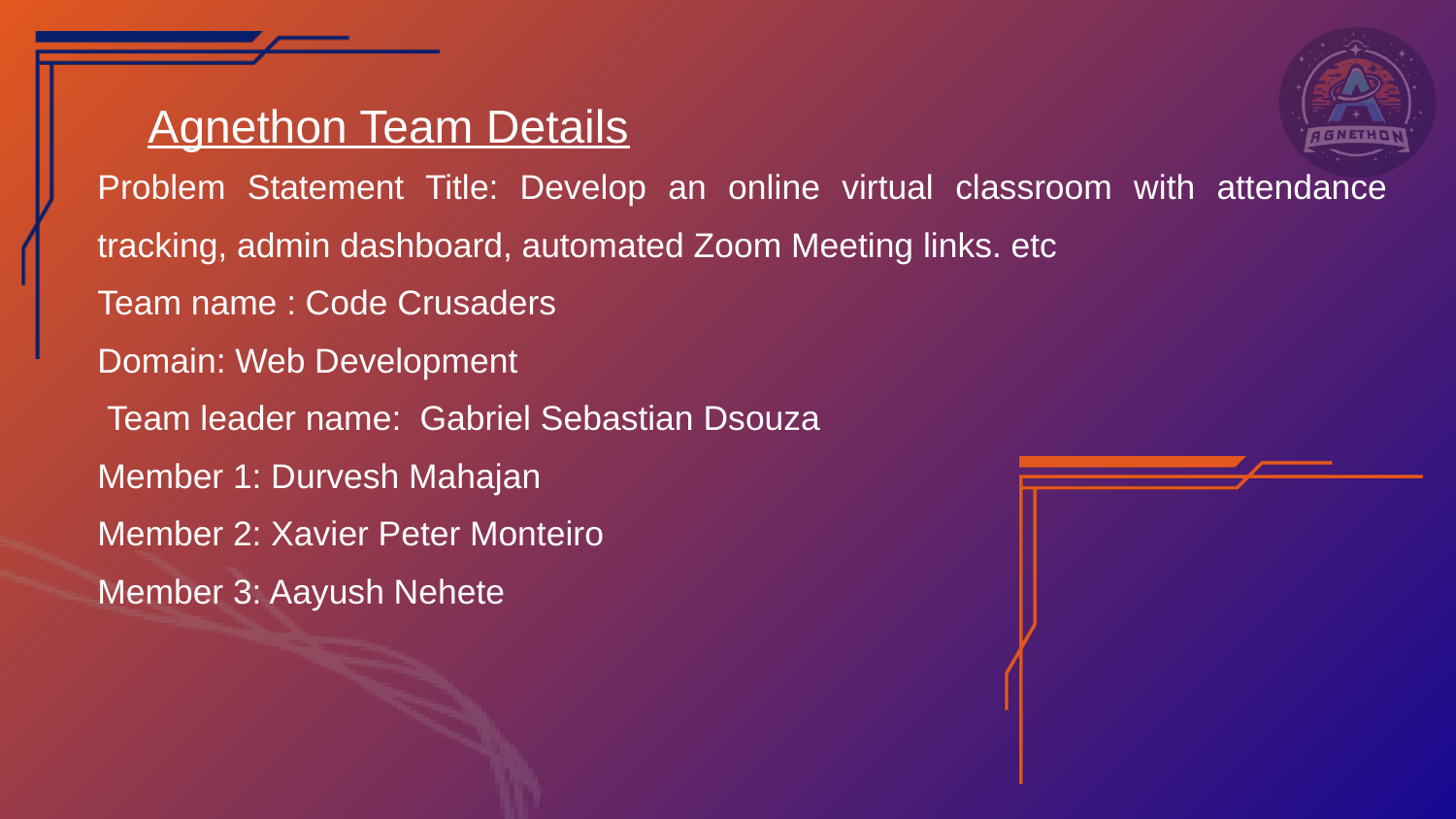

Agnethon Team Details
Problem Statement Title: Develop an online virtual classroom with attendance tracking, admin dashboard, automated Zoom Meeting links. etc
Team name : Code Crusaders
Domain: Web Development
 Team leader name:  Gabriel Sebastian Dsouza
Member 1: Durvesh Mahajan
Member 2: Xavier Peter Monteiro
Member 3: Aayush Nehete